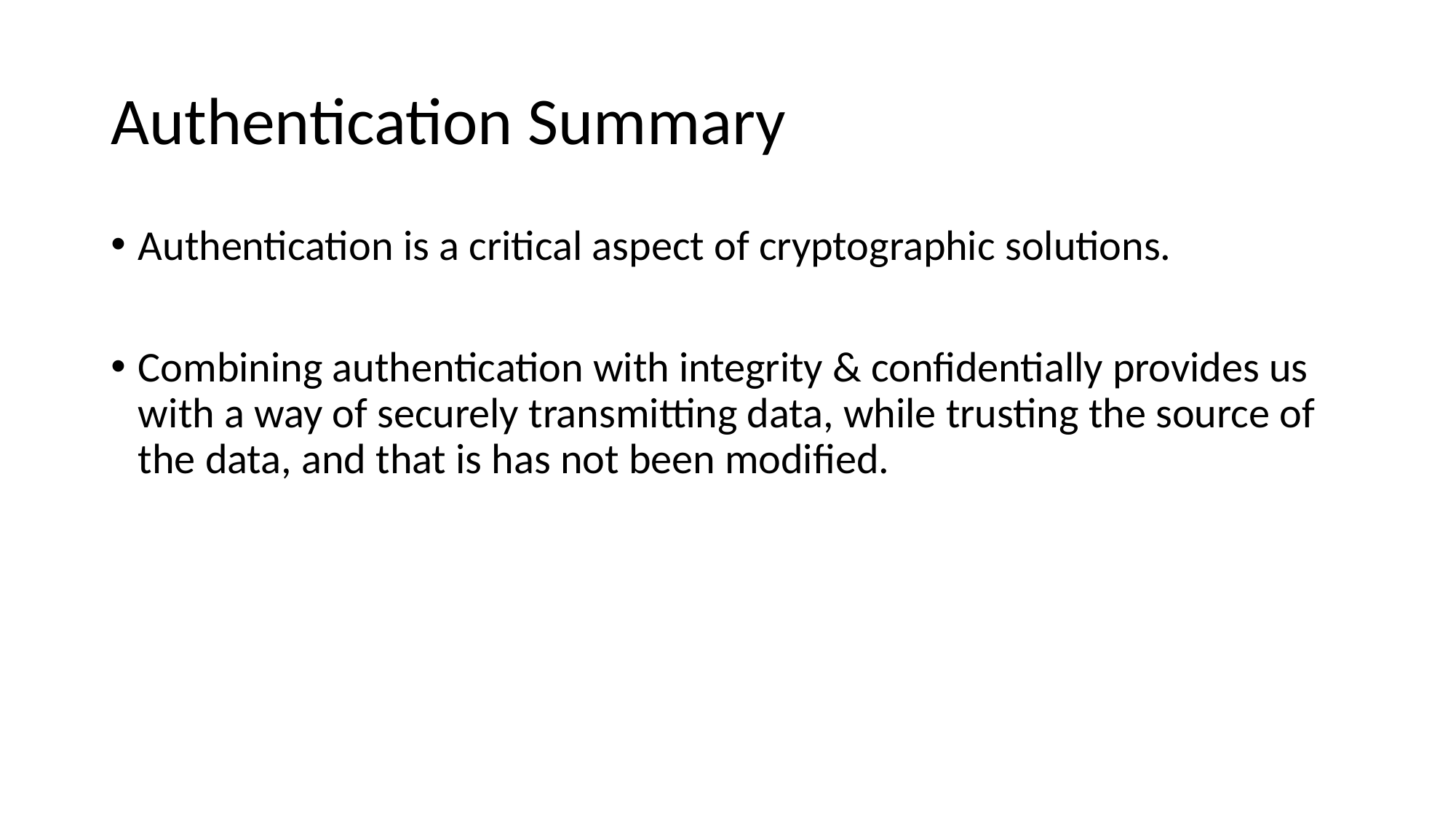

# Authentication Summary
Authentication is a critical aspect of cryptographic solutions.

Combining authentication with integrity & confidentially provides us with a way of securely transmitting data, while trusting the source of the data, and that is has not been modified.